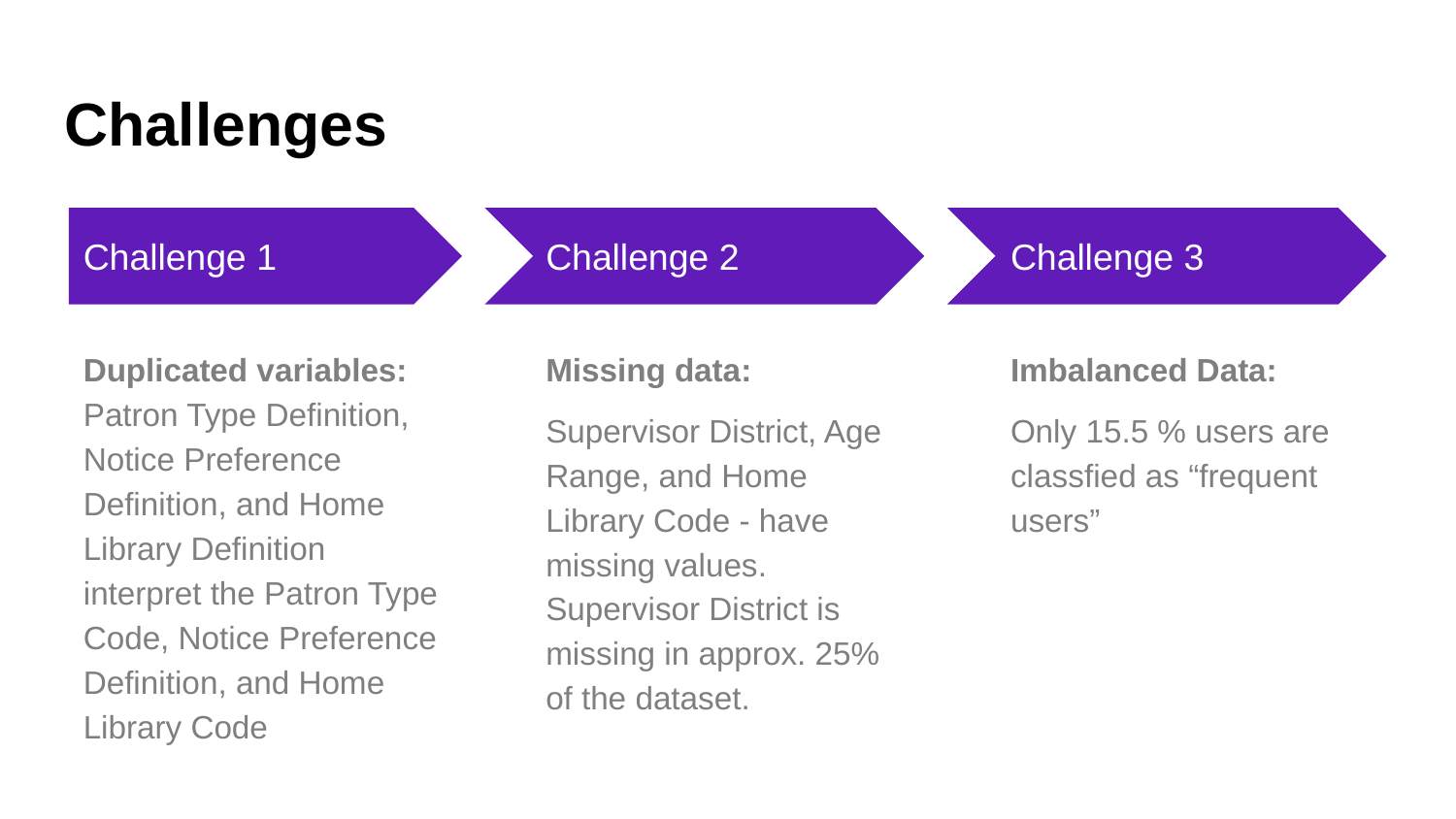

# Challenges

Challenge 1
Challenge 2
Challenge 3
Duplicated variables: Patron Type Definition, Notice Preference Definition, and Home Library Definition interpret the Patron Type Code, Notice Preference Definition, and Home Library Code
Missing data:
Supervisor District, Age Range, and Home Library Code - have missing values. Supervisor District is missing in approx. 25% of the dataset.
Imbalanced Data:
Only 15.5 % users are classfied as “frequent users”